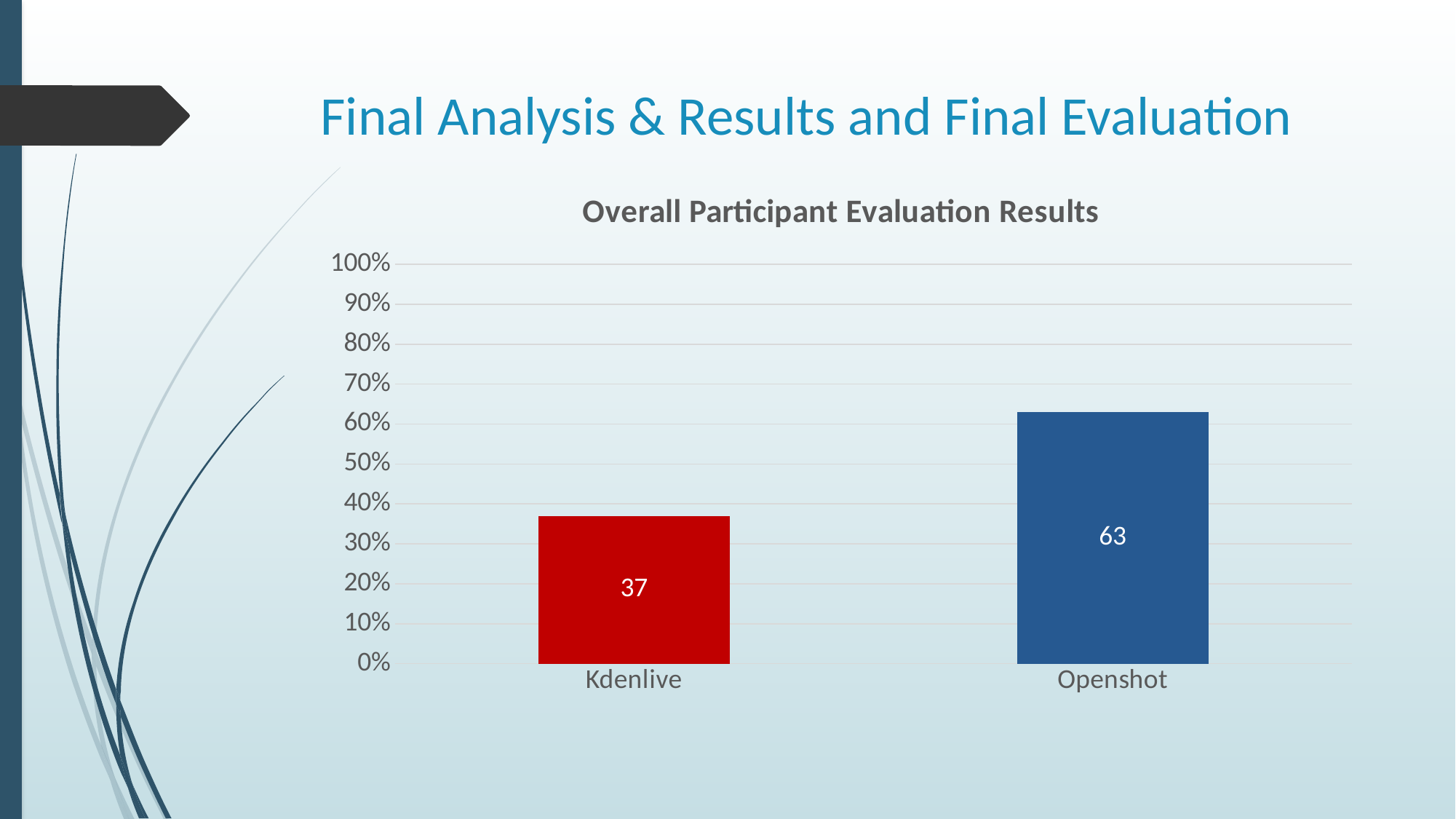

# Final Analysis & Results and Final Evaluation

### Chart: Overall Participant Evaluation Results

| Category | Seri 1 | Sütun1 |
|---|---|---|
| Kdenlive | 0.37 | None |
| Openshot | 0.63 | None |